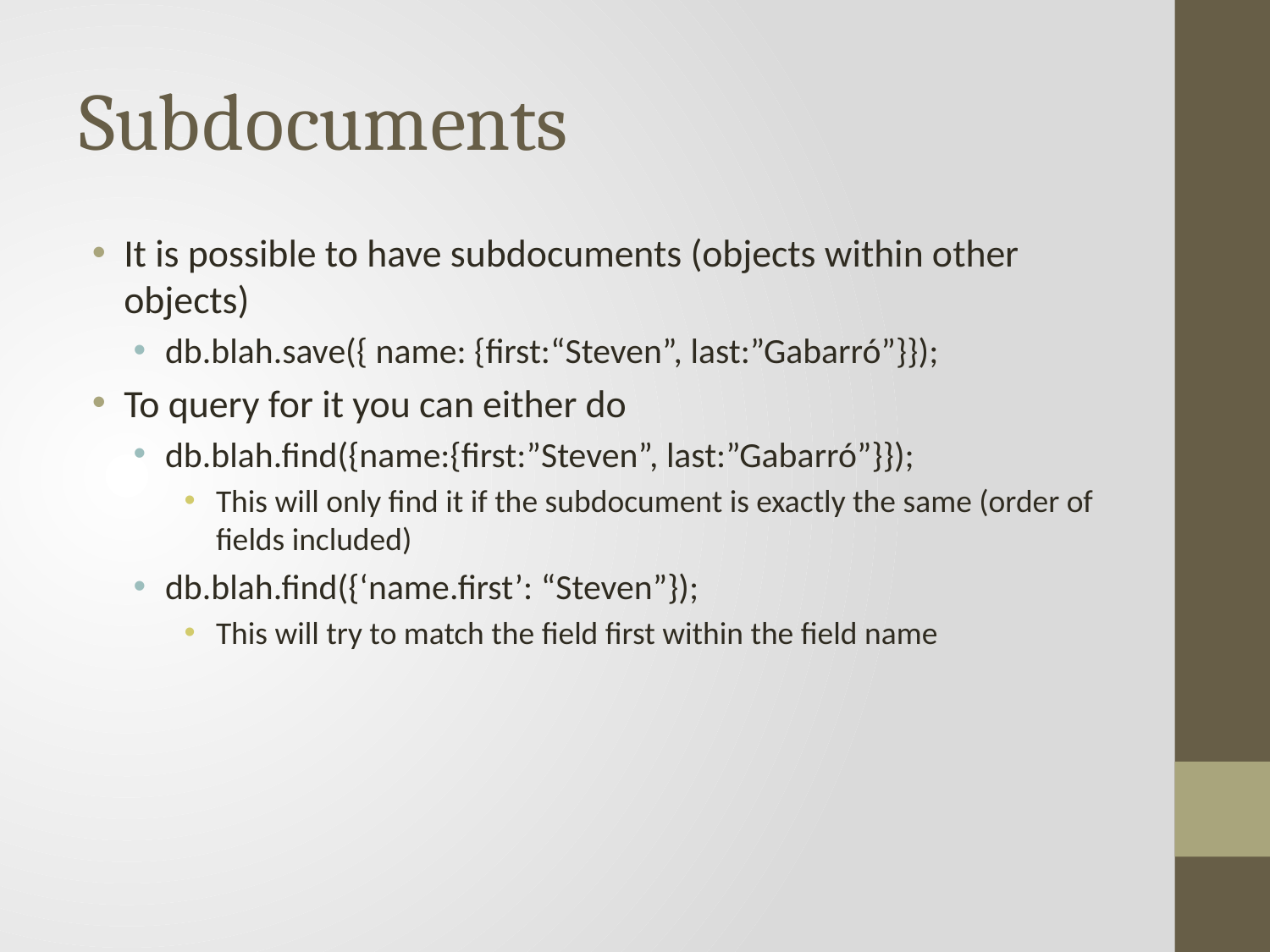

# Subdocuments
It is possible to have subdocuments (objects within other objects)
db.blah.save({ name: {first:“Steven”, last:”Gabarró”}});
To query for it you can either do
db.blah.find({name:{first:”Steven”, last:”Gabarró”}});
This will only find it if the subdocument is exactly the same (order of fields included)
db.blah.find({‘name.first’: “Steven”});
This will try to match the field first within the field name